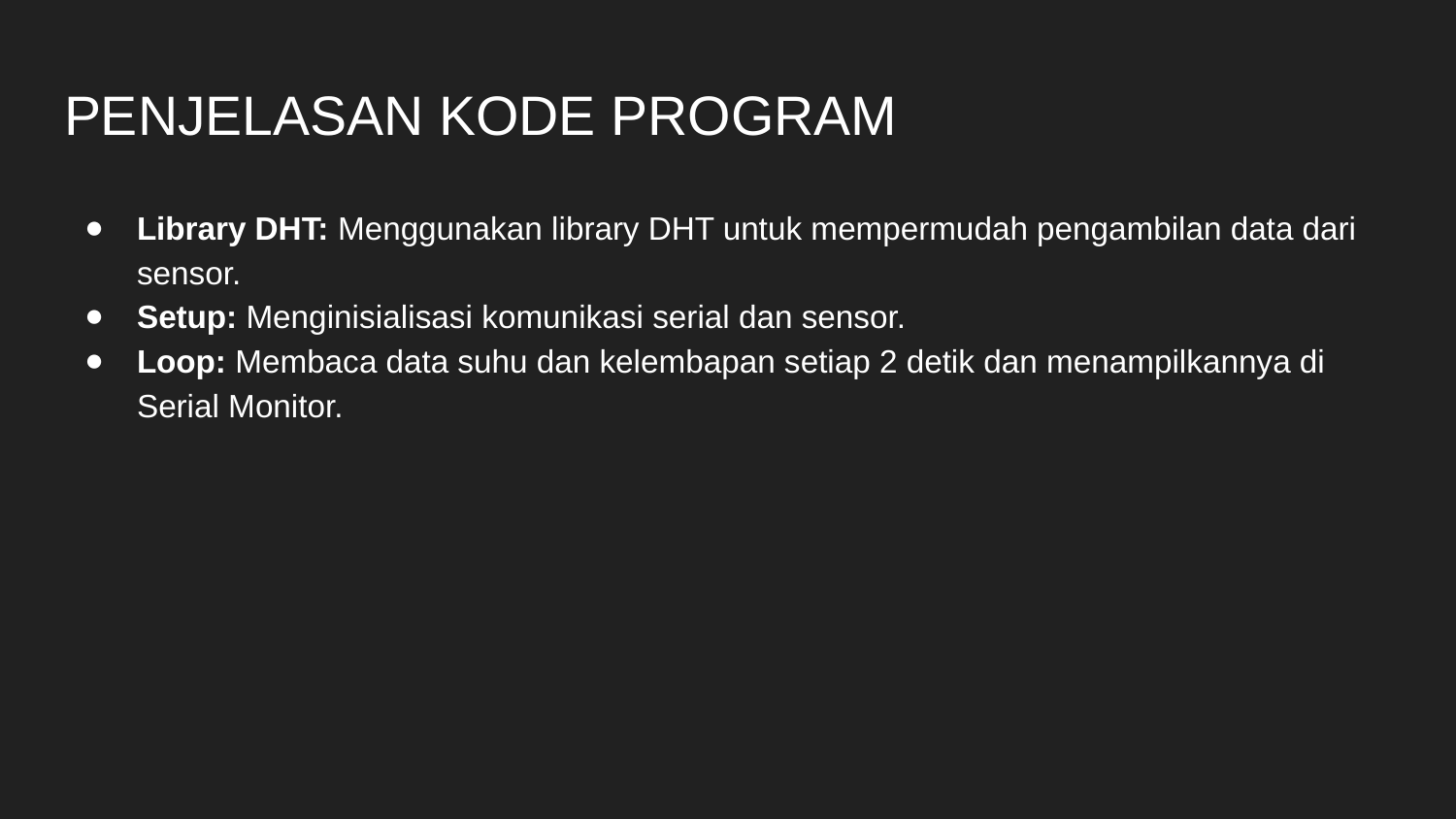

# PENJELASAN KODE PROGRAM
Library DHT: Menggunakan library DHT untuk mempermudah pengambilan data dari sensor.
Setup: Menginisialisasi komunikasi serial dan sensor.
Loop: Membaca data suhu dan kelembapan setiap 2 detik dan menampilkannya di Serial Monitor.